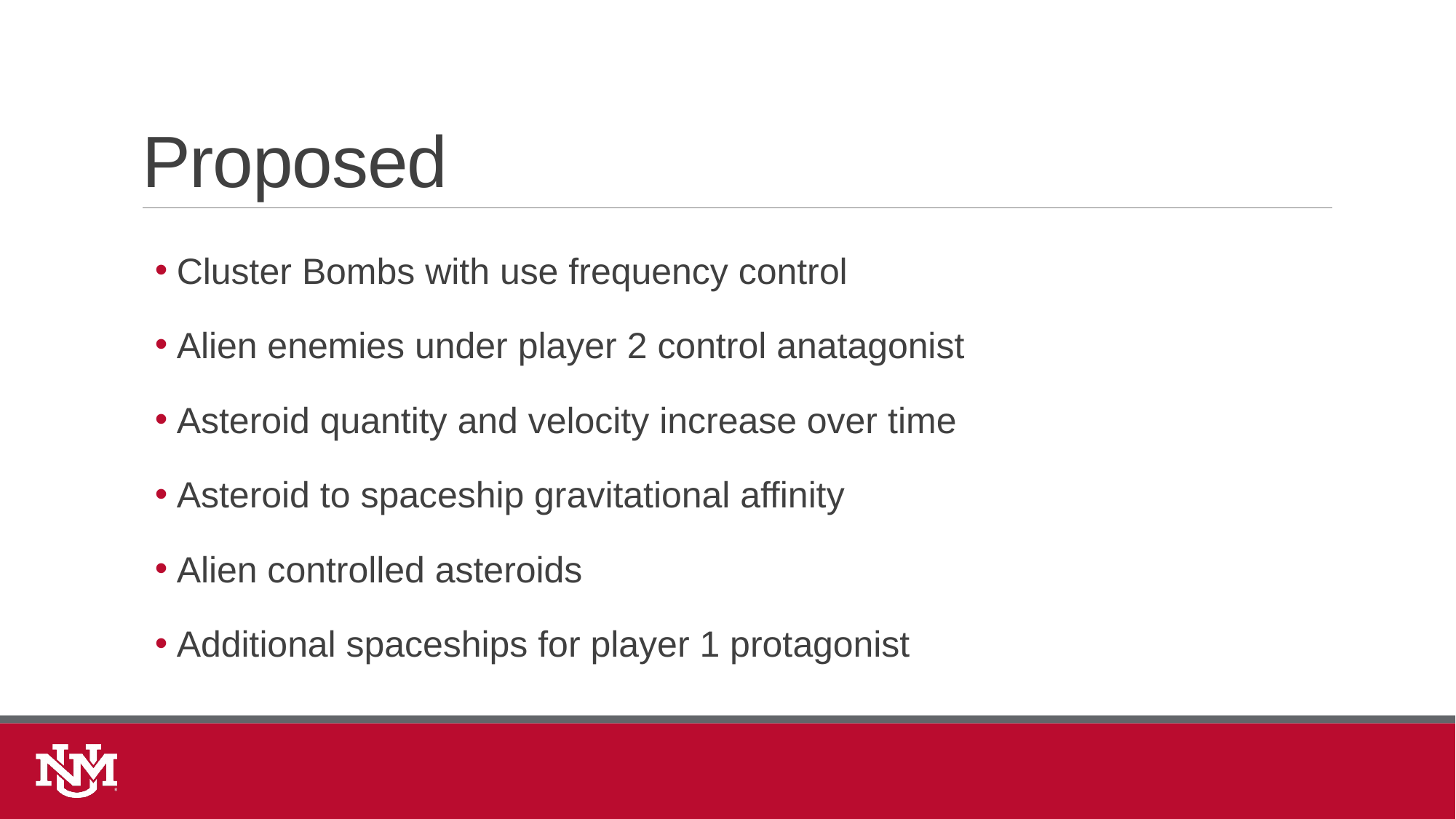

# Proposed
Cluster Bombs with use frequency control
Alien enemies under player 2 control anatagonist
Asteroid quantity and velocity increase over time
Asteroid to spaceship gravitational affinity
Alien controlled asteroids
Additional spaceships for player 1 protagonist